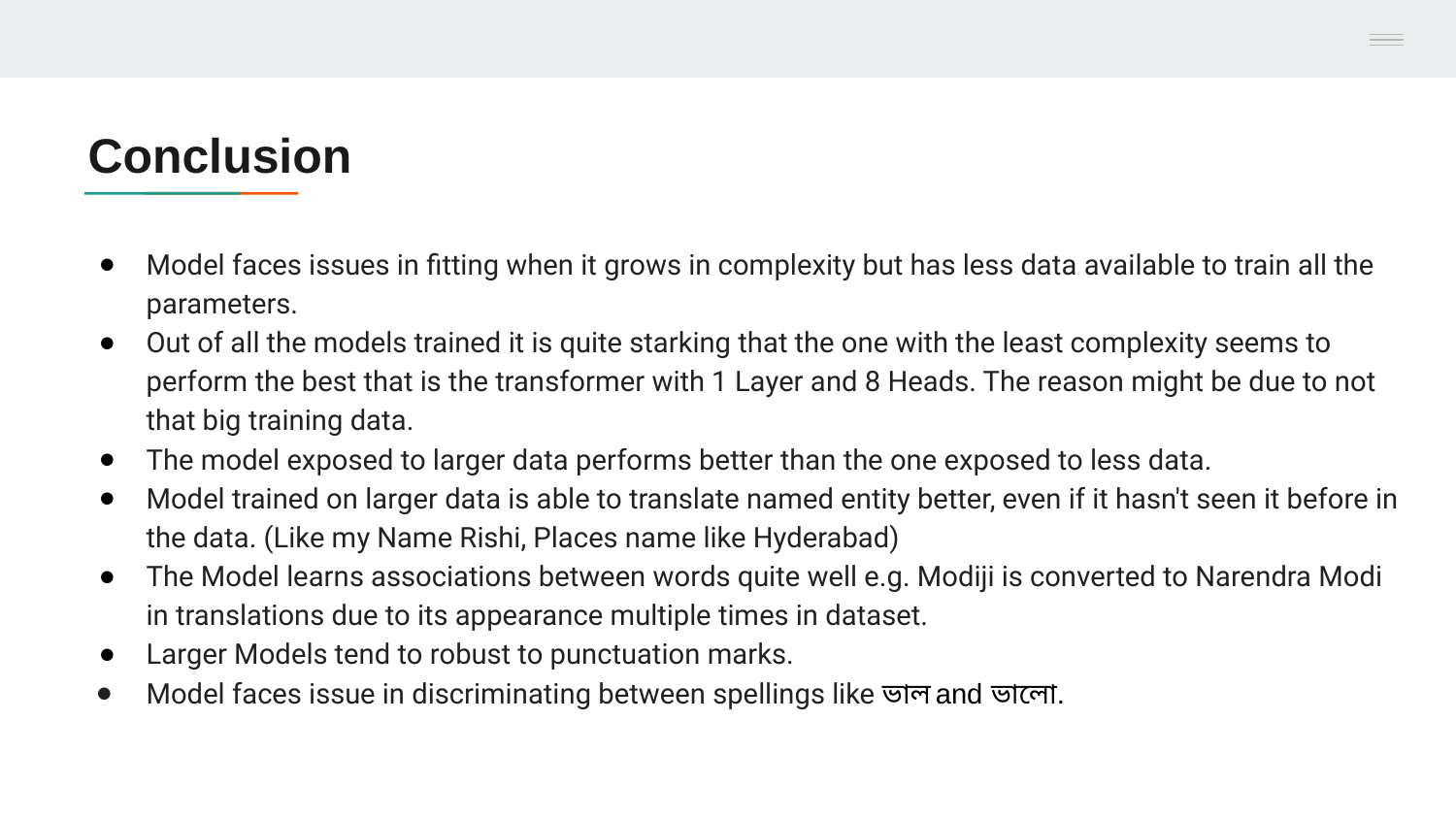

# Conclusion
Model faces issues in fitting when it grows in complexity but has less data available to train all the parameters.
Out of all the models trained it is quite starking that the one with the least complexity seems to perform the best that is the transformer with 1 Layer and 8 Heads. The reason might be due to not that big training data.
The model exposed to larger data performs better than the one exposed to less data.
Model trained on larger data is able to translate named entity better, even if it hasn't seen it before in the data. (Like my Name Rishi, Places name like Hyderabad)
The Model learns associations between words quite well e.g. Modiji is converted to Narendra Modi in translations due to its appearance multiple times in dataset.
Larger Models tend to robust to punctuation marks.
Model faces issue in discriminating between spellings like ভাল and ভালো.